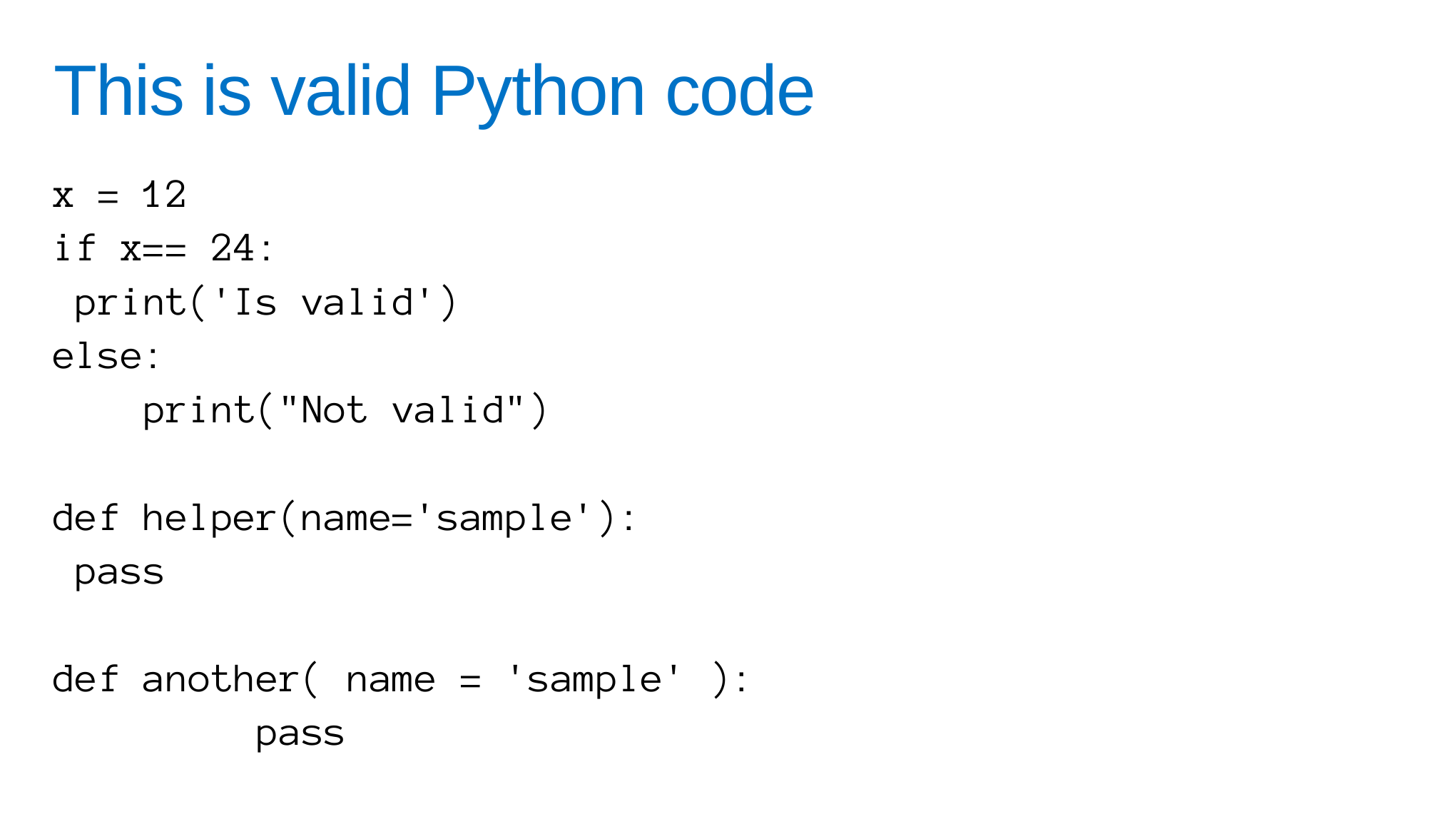

# This is valid Python code
x = 12
if x== 24:
 print('Is valid')
else:
    print("Not valid")

def helper(name='sample'):
 pass

def another( name = 'sample' ):
         pass